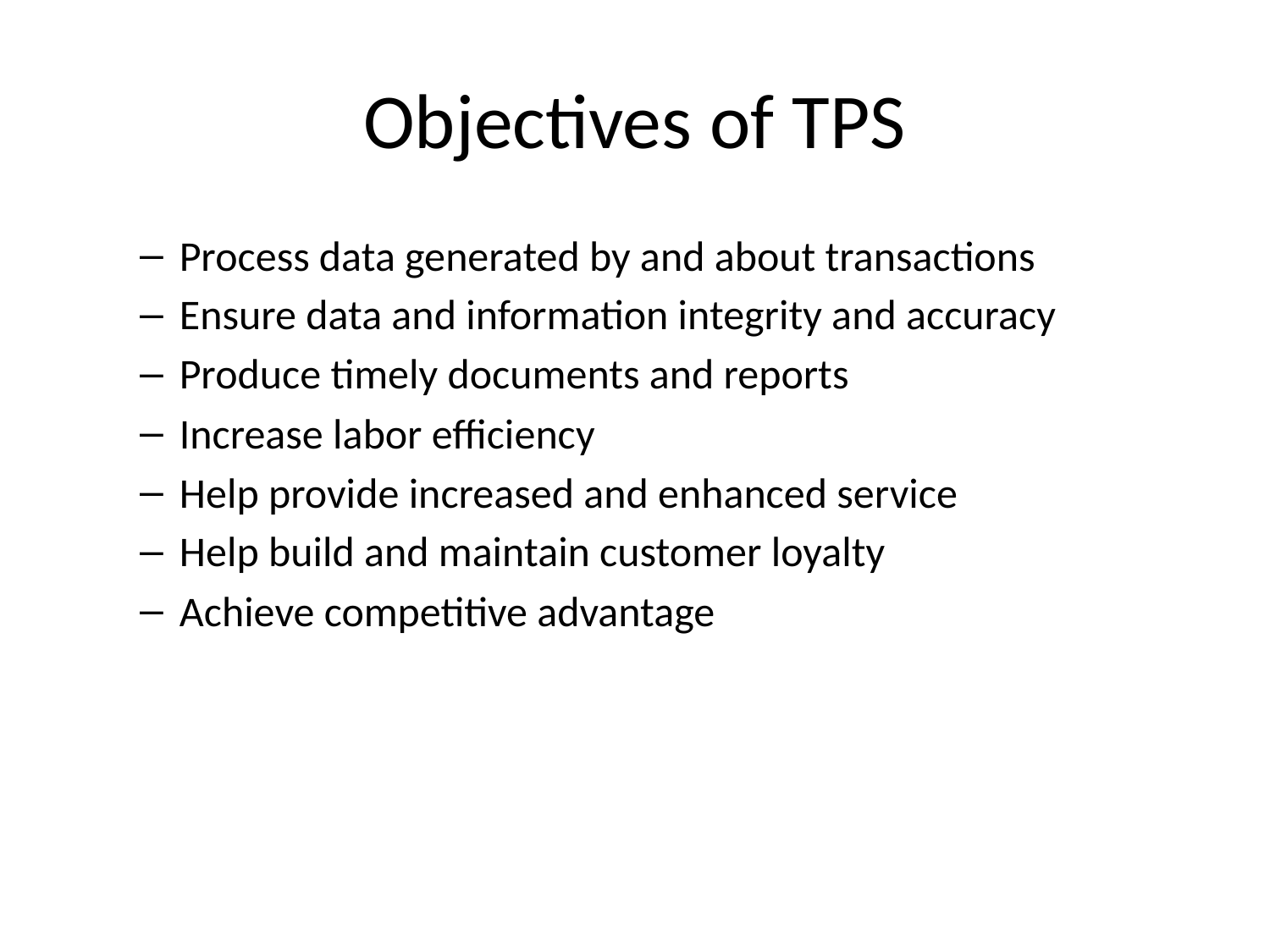

# Objectives of TPS
Process data generated by and about transactions
Ensure data and information integrity and accuracy
Produce timely documents and reports
Increase labor efficiency
Help provide increased and enhanced service
Help build and maintain customer loyalty
Achieve competitive advantage